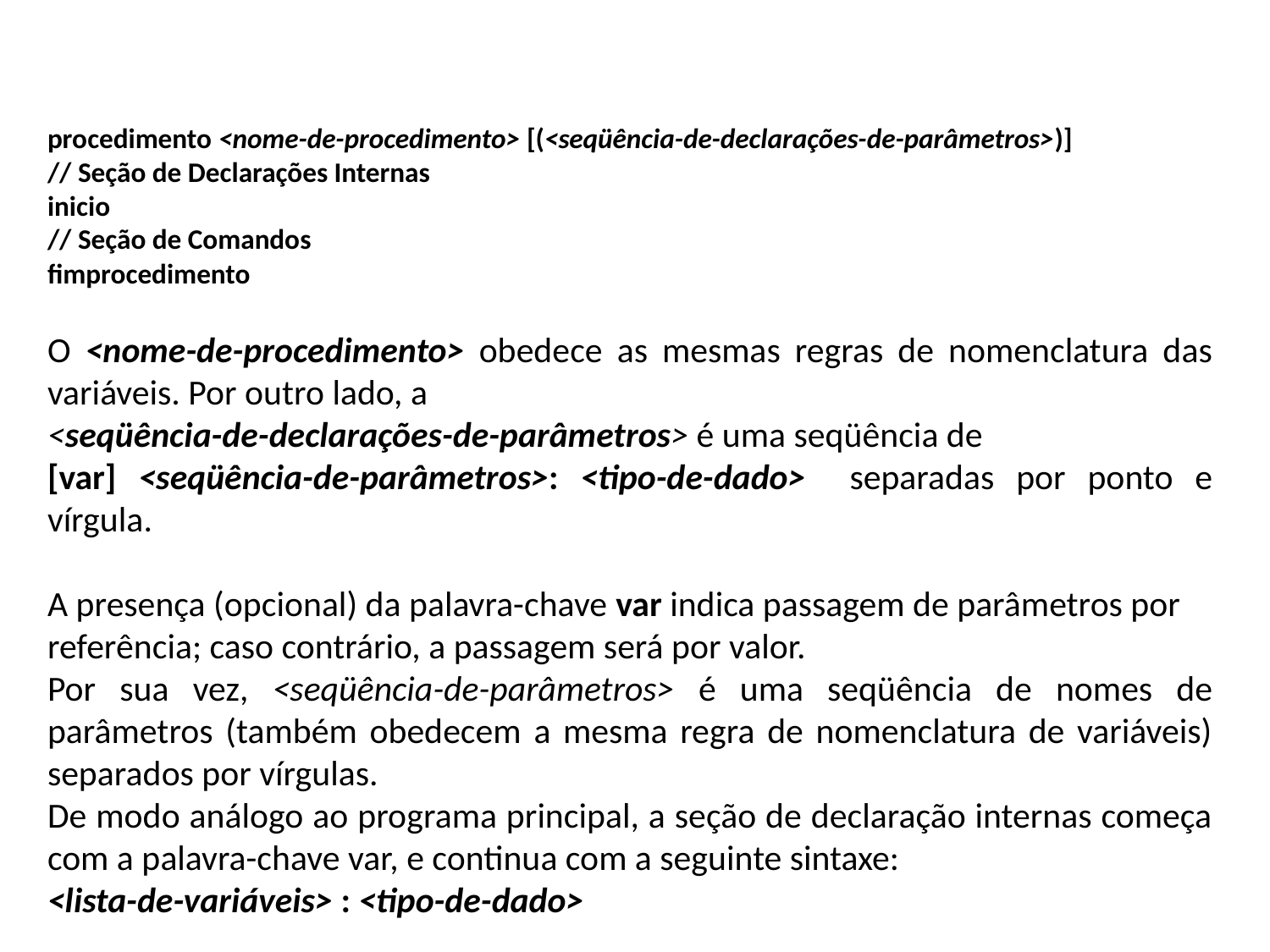

procedimento <nome-de-procedimento> [(<seqüência-de-declarações-de-parâmetros>)]
// Seção de Declarações Internas
inicio
// Seção de Comandos
fimprocedimento

O <nome-de-procedimento> obedece as mesmas regras de nomenclatura das variáveis. Por outro lado, a
<seqüência-de-declarações-de-parâmetros> é uma seqüência de
[var] <seqüência-de-parâmetros>: <tipo-de-dado>  separadas por ponto e vírgula.

A presença (opcional) da palavra-chave var indica passagem de parâmetros por
referência; caso contrário, a passagem será por valor.
Por sua vez, <seqüência-de-parâmetros> é uma seqüência de nomes de parâmetros (também obedecem a mesma regra de nomenclatura de variáveis) separados por vírgulas.
De modo análogo ao programa principal, a seção de declaração internas começa com a palavra-chave var, e continua com a seguinte sintaxe:
<lista-de-variáveis> : <tipo-de-dado>